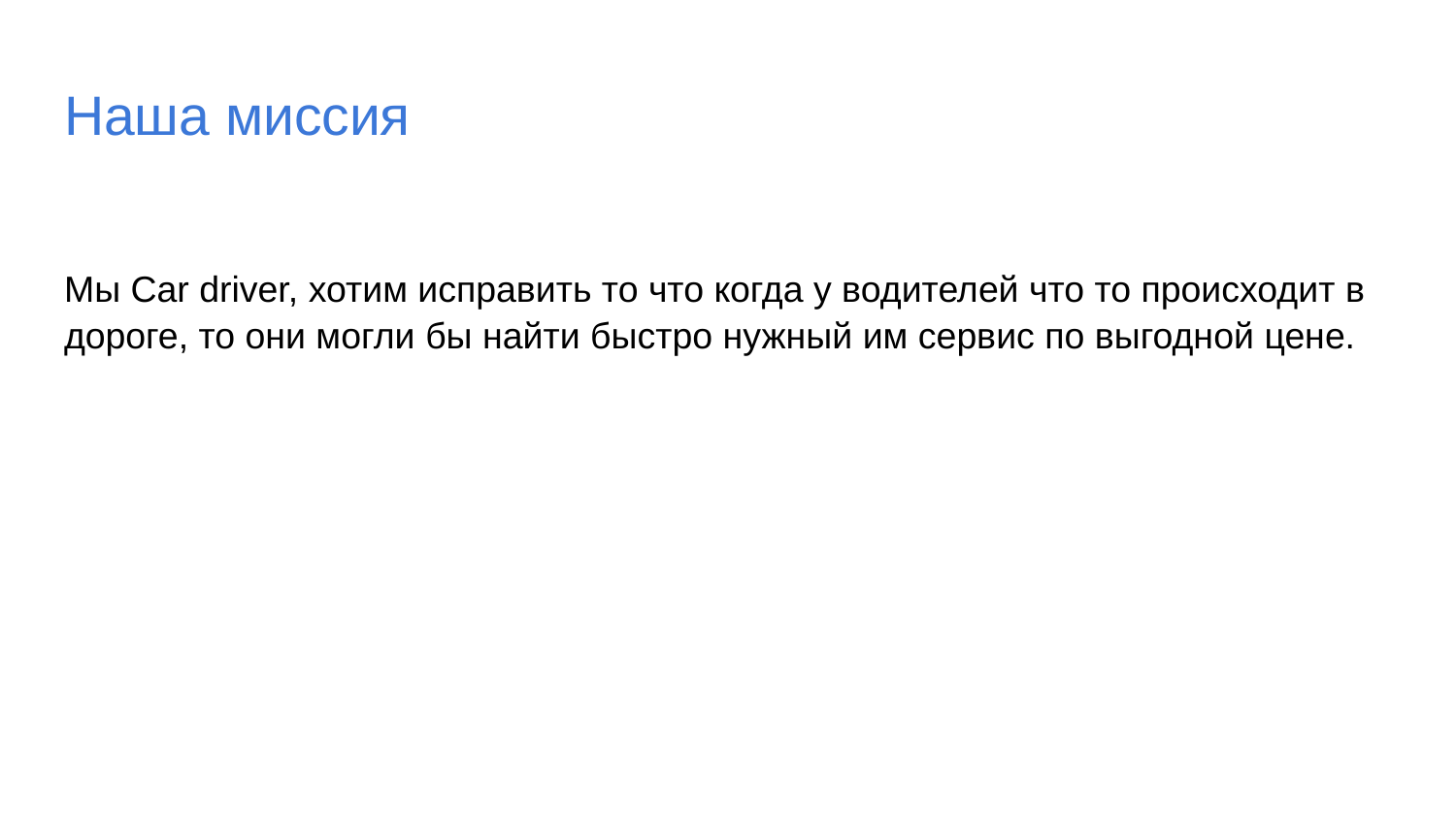

# Наша миссия

Мы Car driver, хотим исправить то что когда у водителей что то происходит в дороге, то они могли бы найти быстро нужный им сервис по выгодной цене.